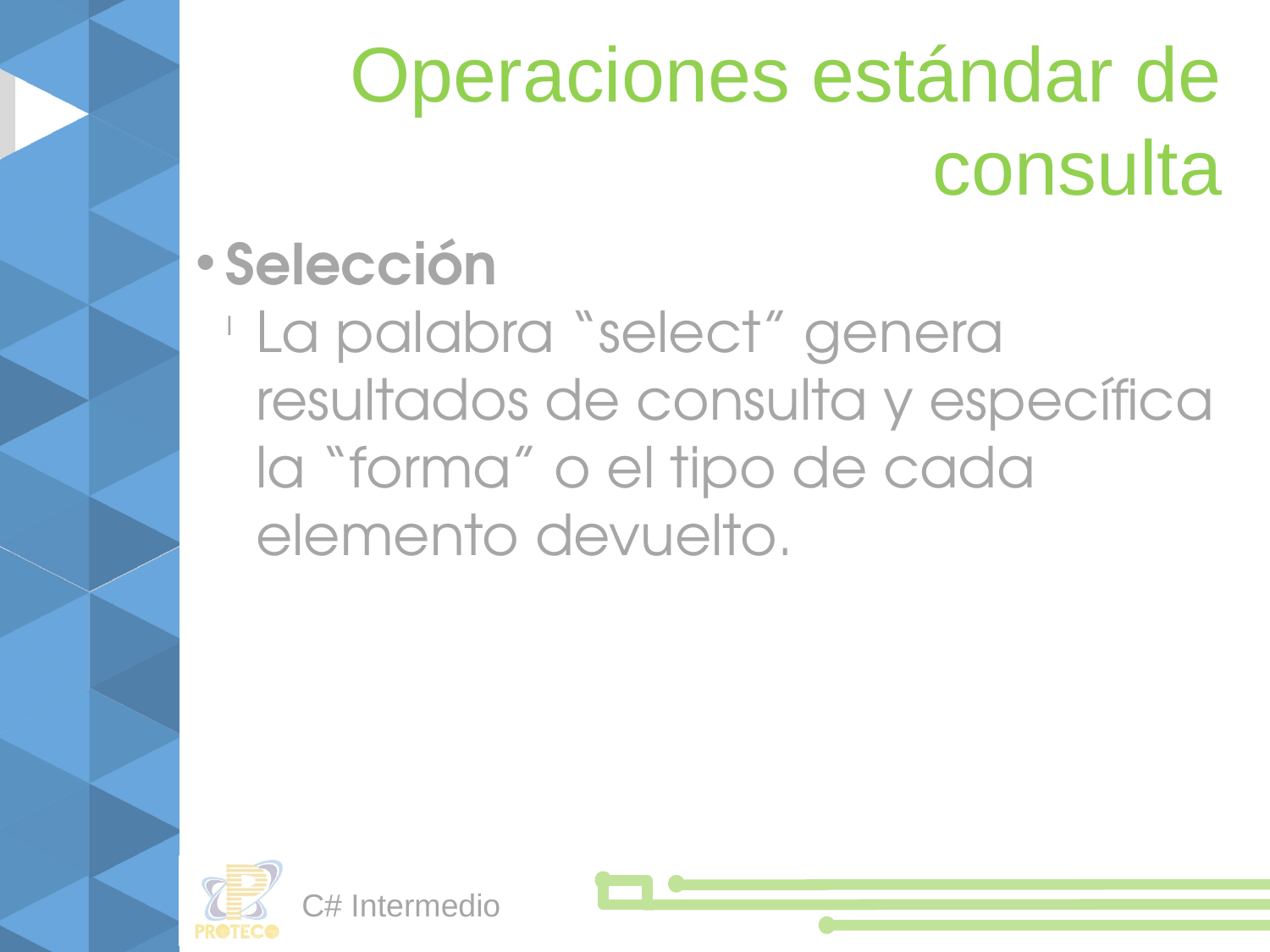

Operaciones estándar de consulta
Selección
La palabra “select” genera resultados de consulta y específica la “forma” o el tipo de cada elemento devuelto.